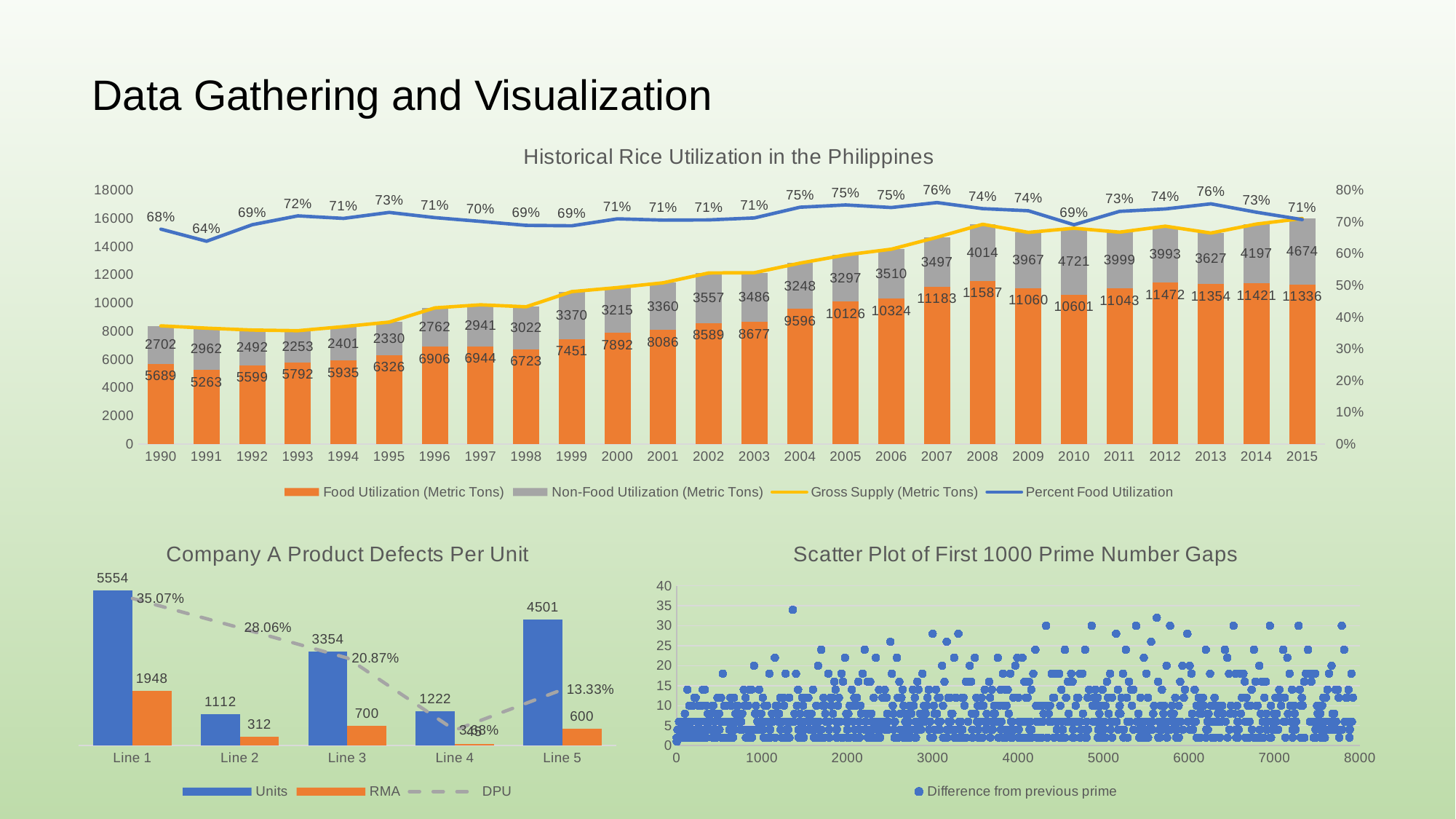

Data Gathering and Visualization

### Chart: Historical Rice Utilization in the Philippines

| Category | Food Utilization (Metric Tons) | Non-Food Utilization (Metric Tons) | Gross Supply (Metric Tons) | Percent Food Utilization |
|---|---|---|---|---|
| 1990 | 5689.0 | 2702.0 | 8391.0 | 0.6779883208199261 |
| 1991 | 5263.0 | 2962.0 | 8225.0 | 0.6398784194528876 |
| 1992 | 5599.0 | 2492.0 | 8091.0 | 0.6920034606352737 |
| 1993 | 5792.0 | 2253.0 | 8045.0 | 0.7199502796768179 |
| 1994 | 5935.0 | 2401.0 | 8336.0 | 0.71197216890595 |
| 1995 | 6326.0 | 2330.0 | 8656.0 | 0.7308225508317929 |
| 1996 | 6906.0 | 2762.0 | 9668.0 | 0.7143152668597434 |
| 1997 | 6944.0 | 2941.0 | 9885.0 | 0.7024785027819929 |
| 1998 | 6723.0 | 3022.0 | 9745.0 | 0.6898922524371472 |
| 1999 | 7451.0 | 3370.0 | 10821.0 | 0.6885685241659736 |
| 2000 | 7892.0 | 3215.0 | 11107.0 | 0.7105429008733232 |
| 2001 | 8086.0 | 3360.0 | 11446.0 | 0.7064476673073563 |
| 2002 | 8589.0 | 3557.0 | 12146.0 | 0.7071463856413635 |
| 2003 | 8677.0 | 3486.0 | 12163.0 | 0.7133930773657815 |
| 2004 | 9596.0 | 3248.0 | 12844.0 | 0.7471192774836499 |
| 2005 | 10126.0 | 3297.0 | 13423.0 | 0.7543768159129852 |
| 2006 | 10324.0 | 3510.0 | 13834.0 | 0.7462772878415498 |
| 2007 | 11183.0 | 3497.0 | 14680.0 | 0.7617847411444142 |
| 2008 | 11587.0 | 4014.0 | 15601.0 | 0.7427088007179027 |
| 2009 | 11060.0 | 3967.0 | 15027.0 | 0.7360085180009317 |
| 2010 | 10601.0 | 4721.0 | 15322.0 | 0.6918809554888395 |
| 2011 | 11043.0 | 3999.0 | 15042.0 | 0.7341443956920622 |
| 2012 | 11472.0 | 3993.0 | 15465.0 | 0.7418040737148399 |
| 2013 | 11354.0 | 3627.0 | 14981.0 | 0.7578933315533009 |
| 2014 | 11421.0 | 4197.0 | 15618.0 | 0.7312716096811371 |
| 2015 | 11336.0 | 4674.0 | 16010.0 | 0.708057464084947 |

### Chart: Company A Product Defects Per Unit

| Category | Units | RMA | DPU |
|---|---|---|---|
| Line 1 | 5554.0 | 1948.0 | 0.3507382066978754 |
| Line 2 | 1112.0 | 312.0 | 0.2805755395683453 |
| Line 3 | 3354.0 | 700.0 | 0.20870602265951102 |
| Line 4 | 1222.0 | 45.0 | 0.036824877250409165 |
| Line 5 | 4501.0 | 600.0 | 0.13330371028660298 |

### Chart: Scatter Plot of First 1000 Prime Number Gaps

| Category | Difference from previous prime |
|---|---|